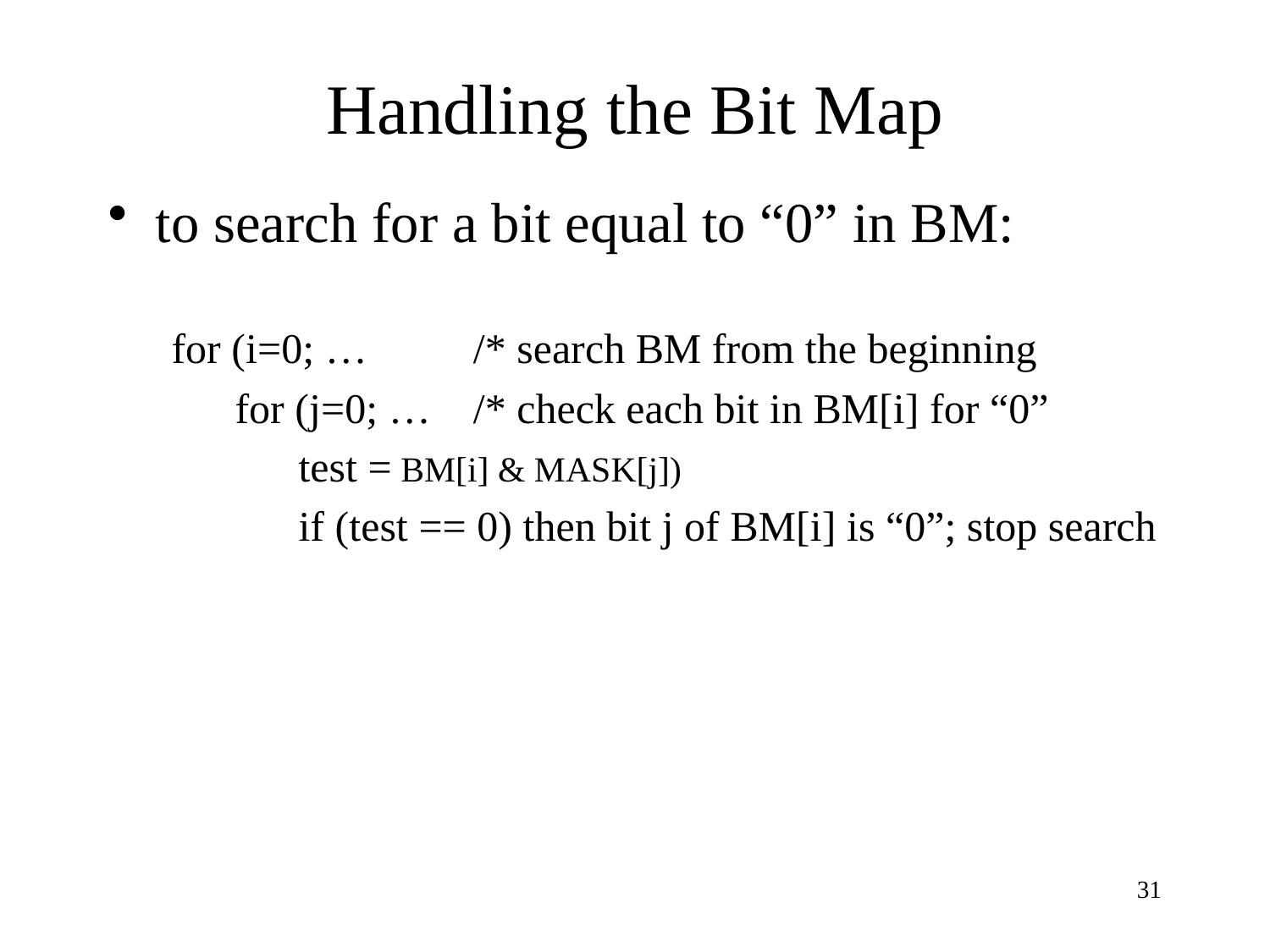

# Handling the Bit Map
to search for a bit equal to “0” in BM:

for (i=0; …          /* search BM from the beginning
for (j=0; …    /* check each bit in BM[i] for “0”
test = BM[i] & MASK[j])
if (test == 0) then bit j of BM[i] is “0”; stop search

31